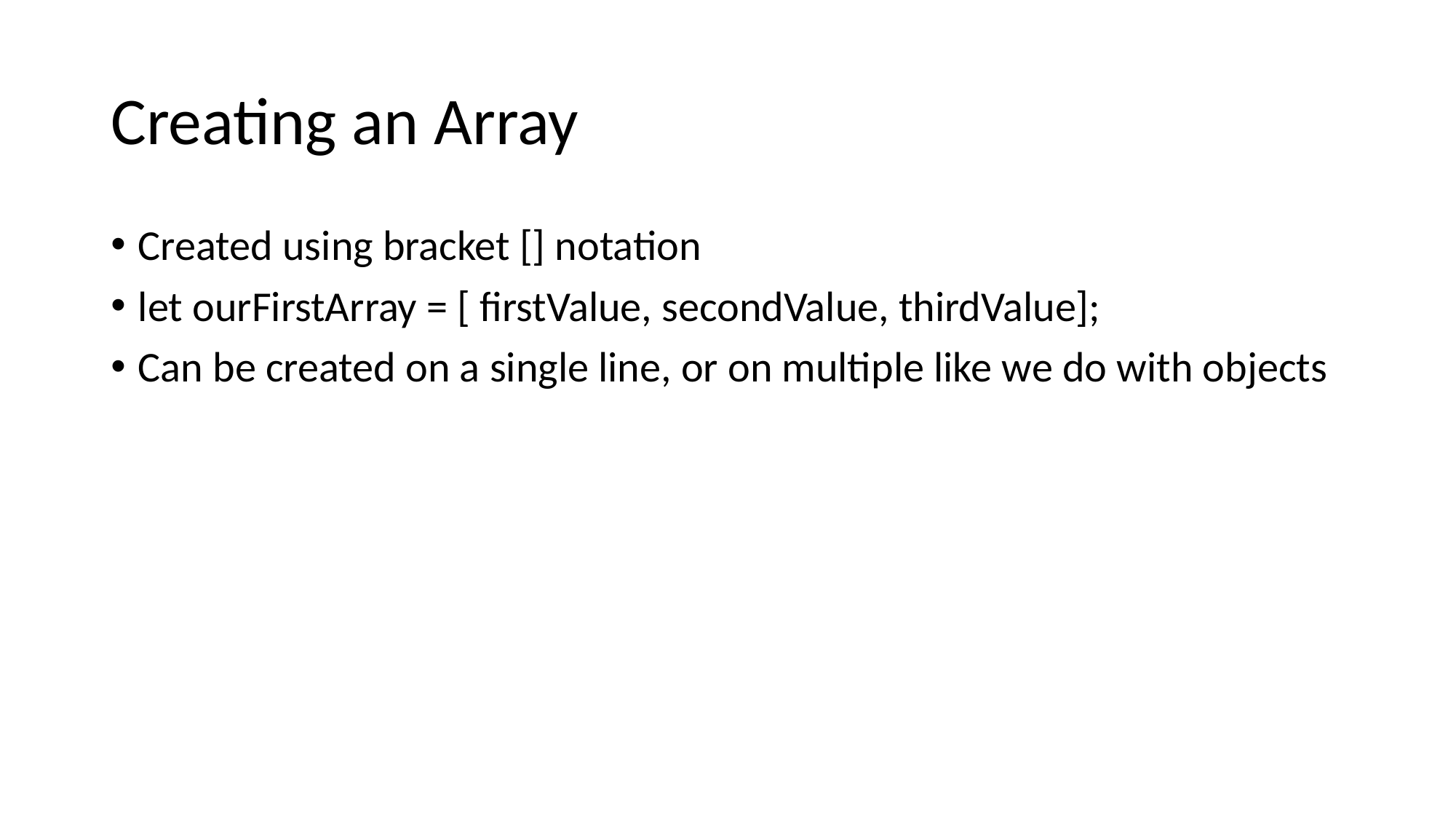

# Creating an Array
Created using bracket [] notation
let ourFirstArray = [ firstValue, secondValue, thirdValue];
Can be created on a single line, or on multiple like we do with objects